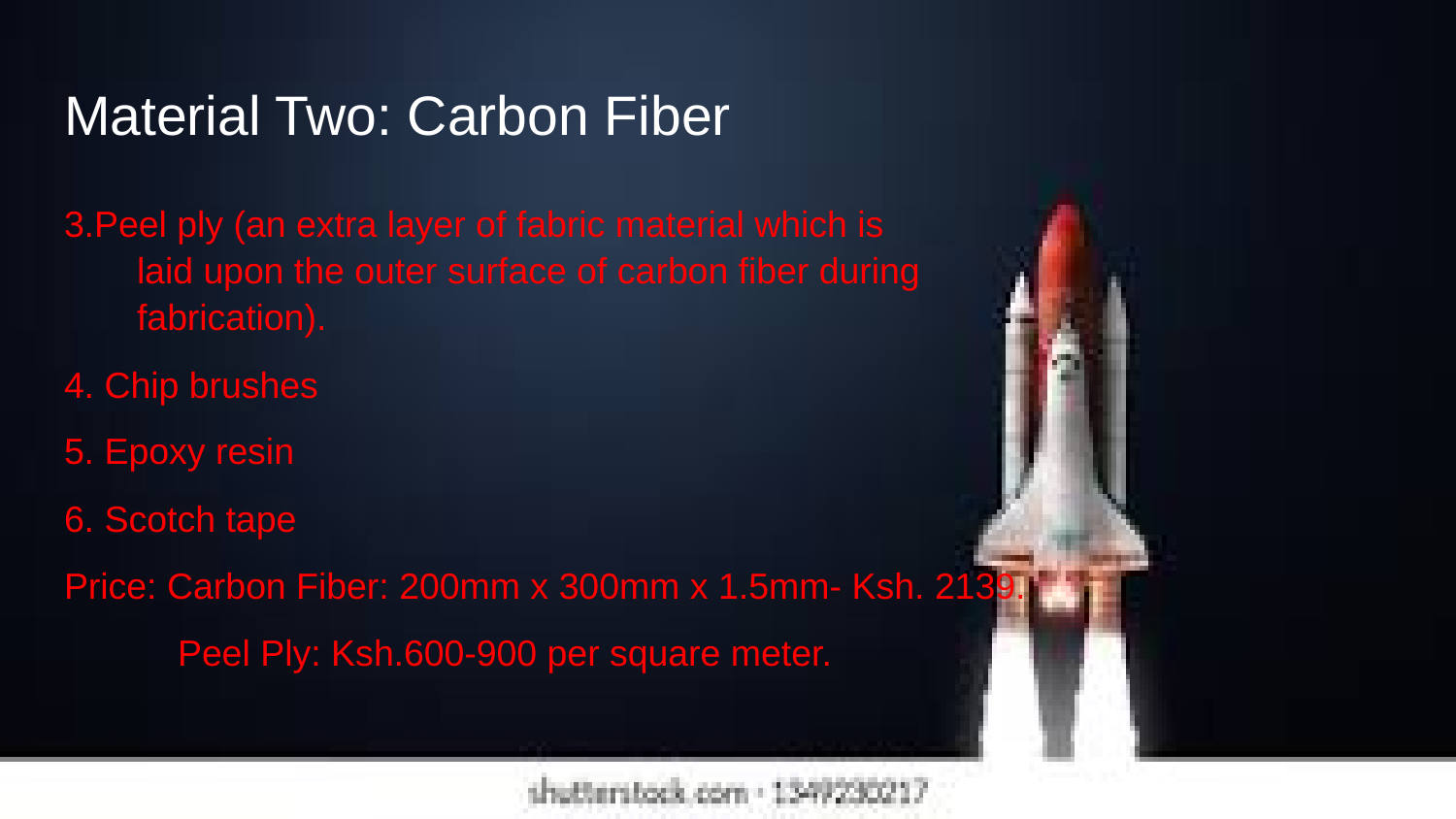

# Material Two: Carbon Fiber
3.Peel ply (an extra layer of fabric material which is
laid upon the outer surface of carbon fiber during
fabrication).
4. Chip brushes
5. Epoxy resin
6. Scotch tape
Price: Carbon Fiber: 200mm x 300mm x 1.5mm- Ksh. 2139.
    Peel Ply: Ksh.600-900 per square meter.